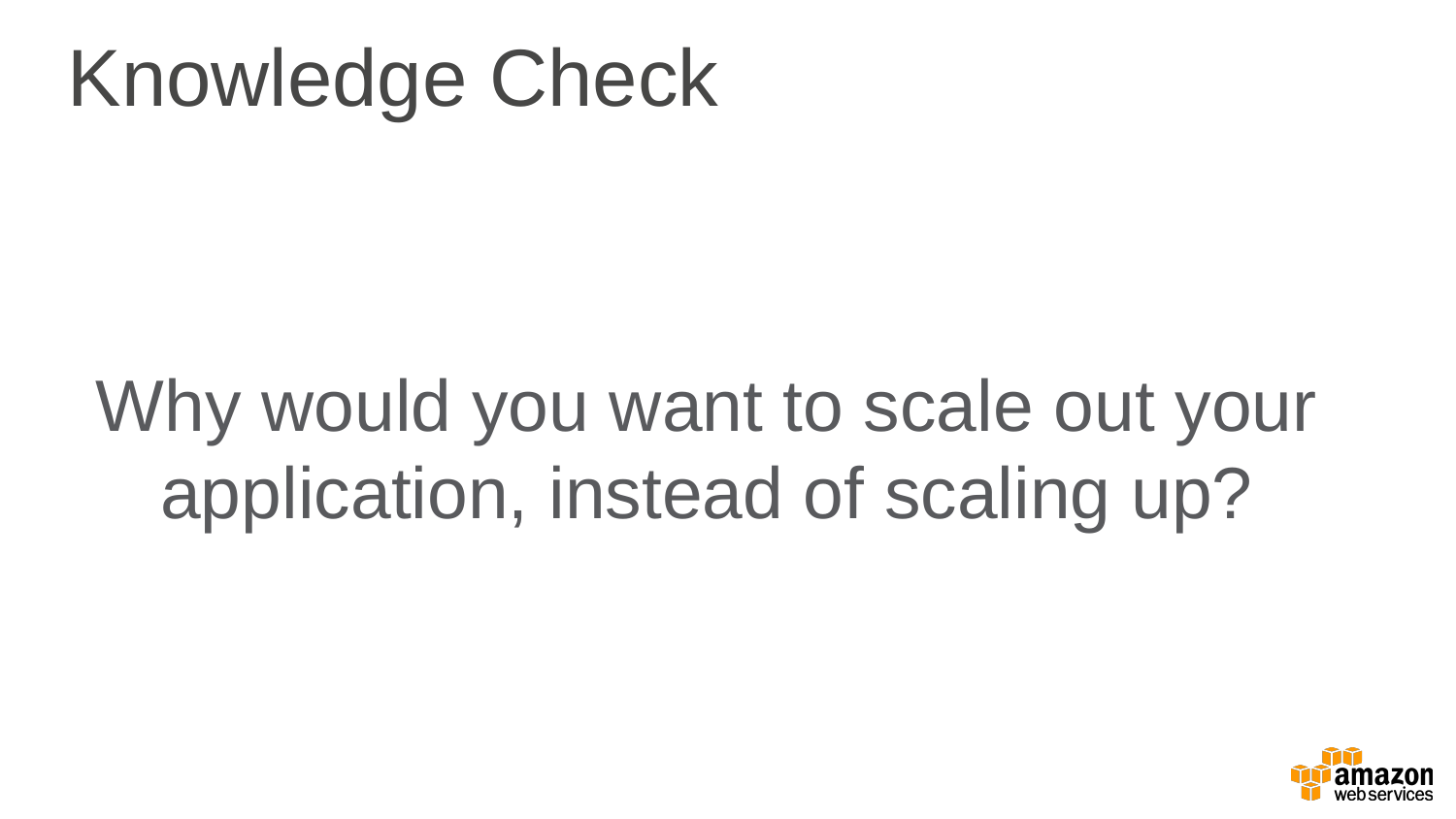

Knowledge Check
Why would you want to scale out your application, instead of scaling up?